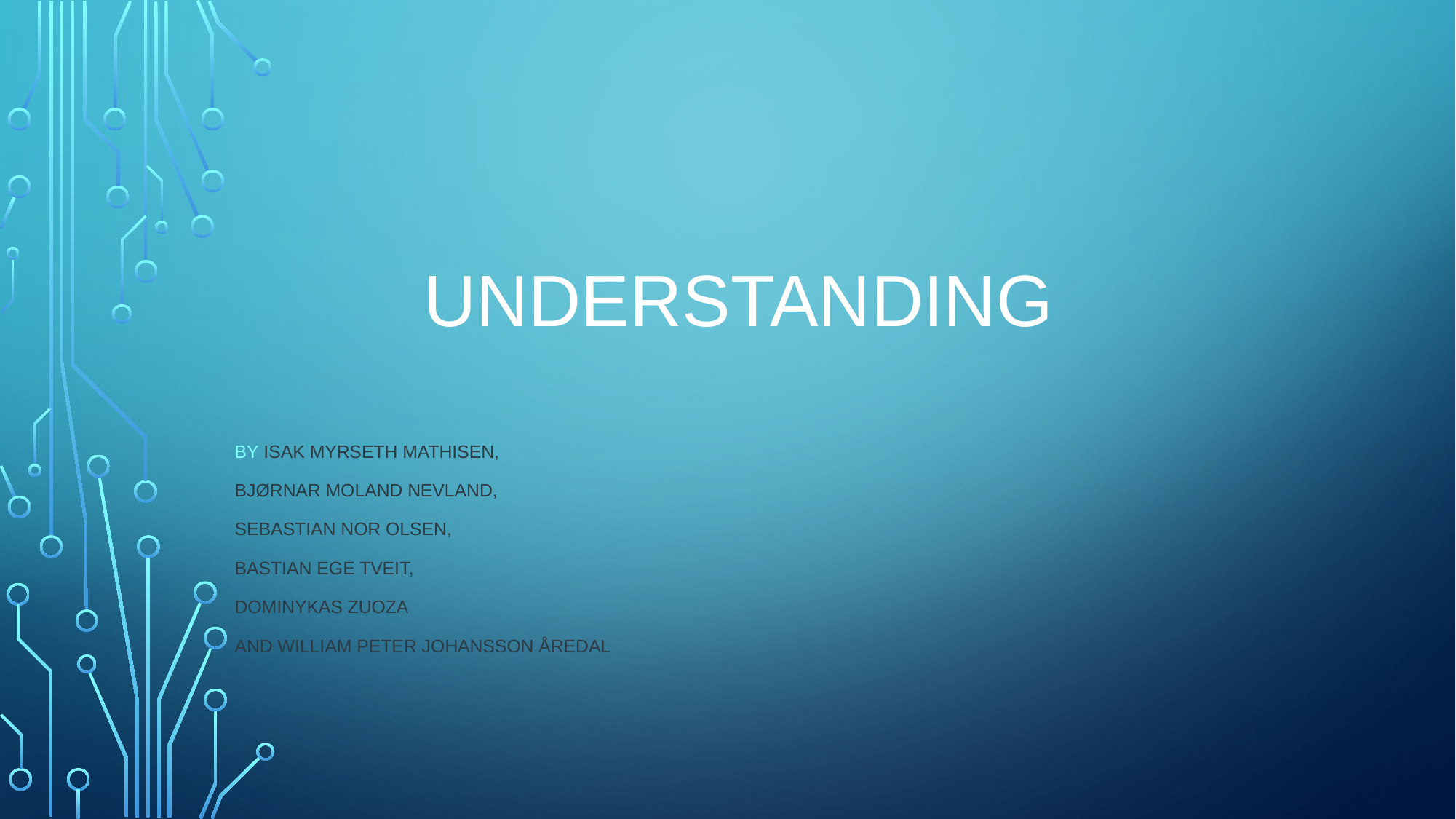

# Understanding
by Isak Myrseth mathisen,
Bjørnar Moland Nevland,
Sebastian Nor Olsen,
Bastian Ege Tveit,
Dominykas Zuoza
and William peter johansson åredal